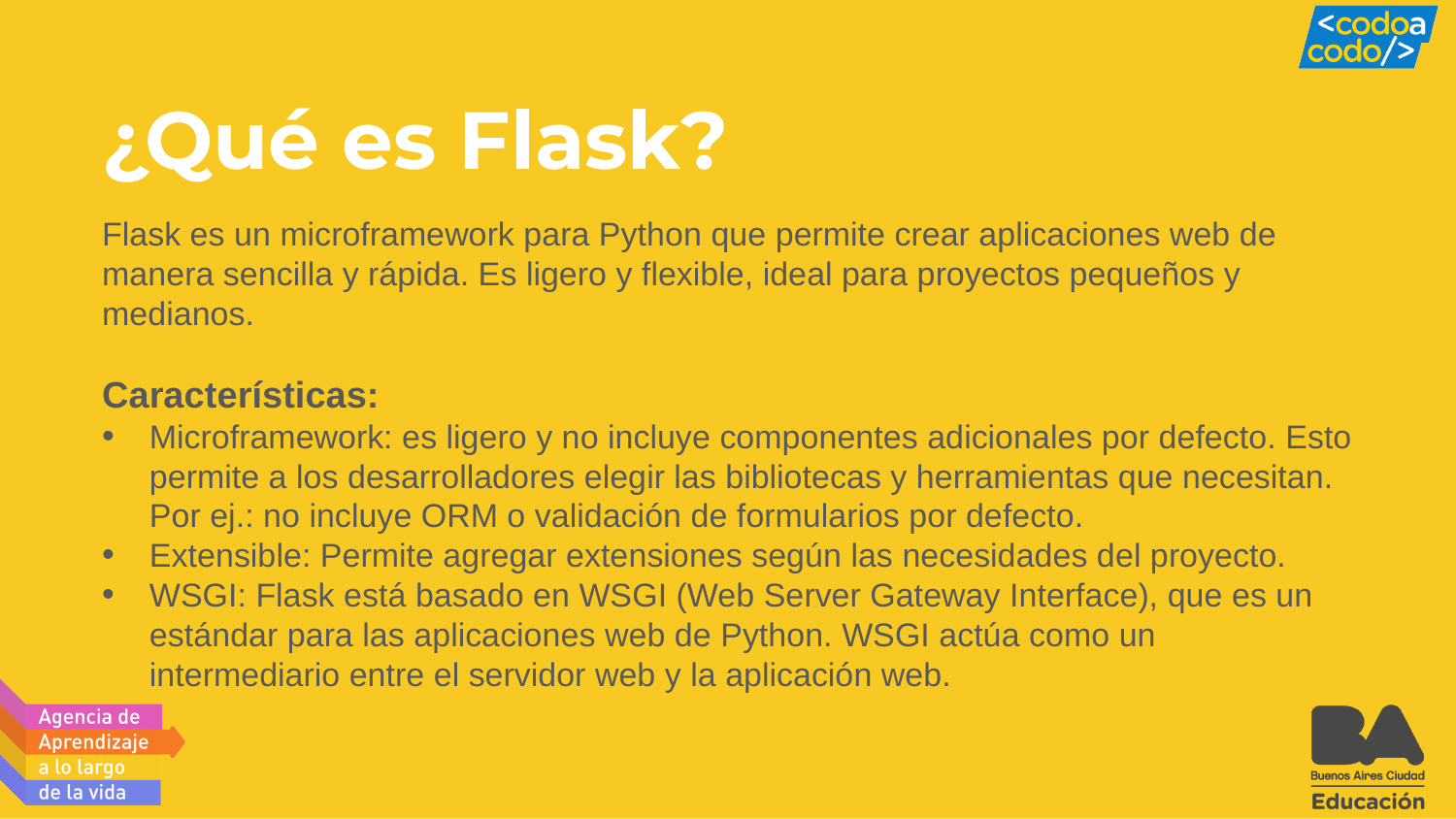

# ¿Qué es Flask?
Flask es un microframework para Python que permite crear aplicaciones web de manera sencilla y rápida. Es ligero y flexible, ideal para proyectos pequeños y medianos.

Características:
Microframework: es ligero y no incluye componentes adicionales por defecto. Esto permite a los desarrolladores elegir las bibliotecas y herramientas que necesitan. Por ej.: no incluye ORM o validación de formularios por defecto.
Extensible: Permite agregar extensiones según las necesidades del proyecto.
WSGI: Flask está basado en WSGI (Web Server Gateway Interface), que es un estándar para las aplicaciones web de Python. WSGI actúa como un intermediario entre el servidor web y la aplicación web.